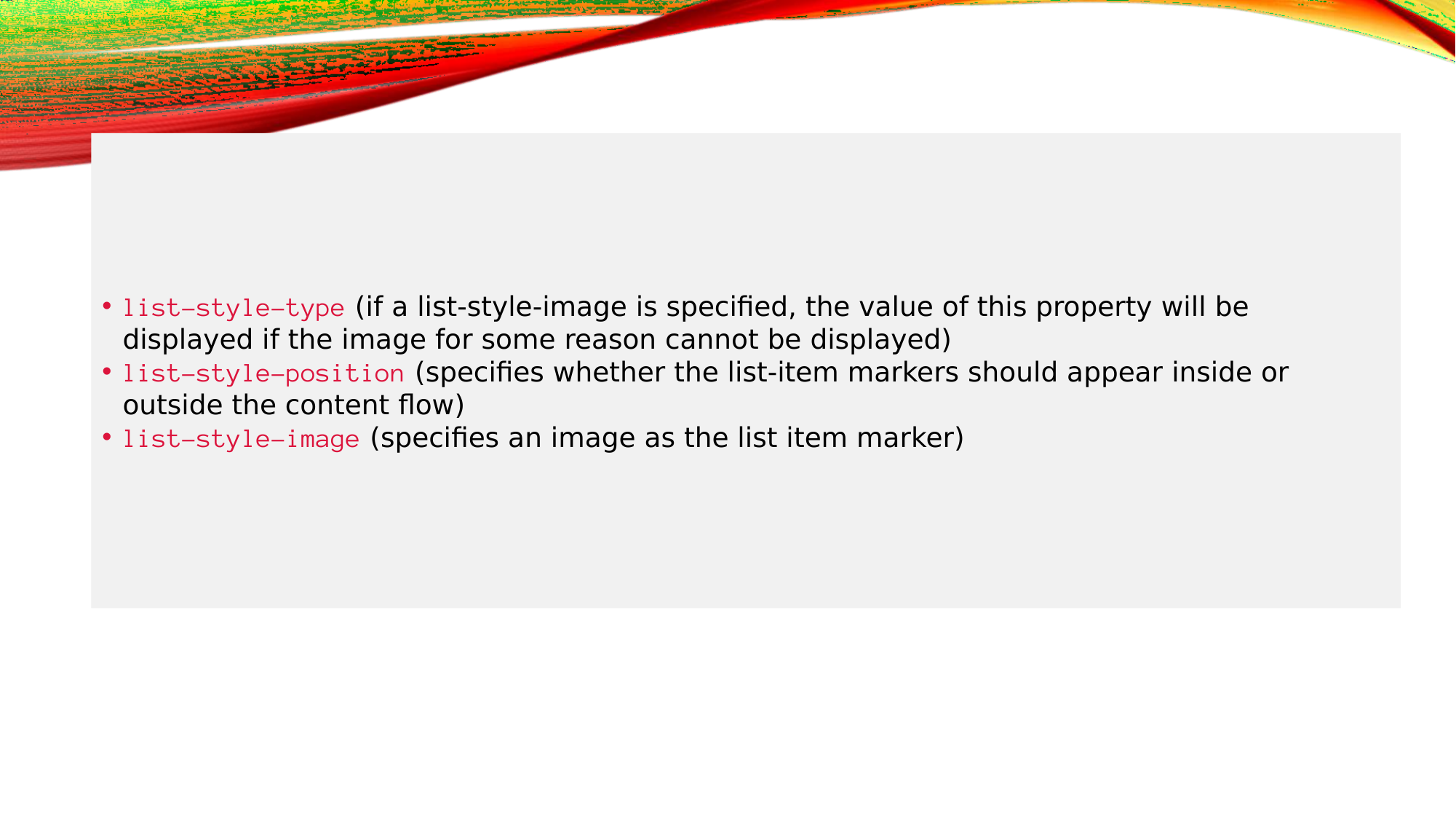

# CSS Lists
list-style-type (if a list-style-image is specified, the value of this property will be displayed if the image for some reason cannot be displayed)
list-style-position (specifies whether the list-item markers should appear inside or outside the content flow)
list-style-image (specifies an image as the list item marker)